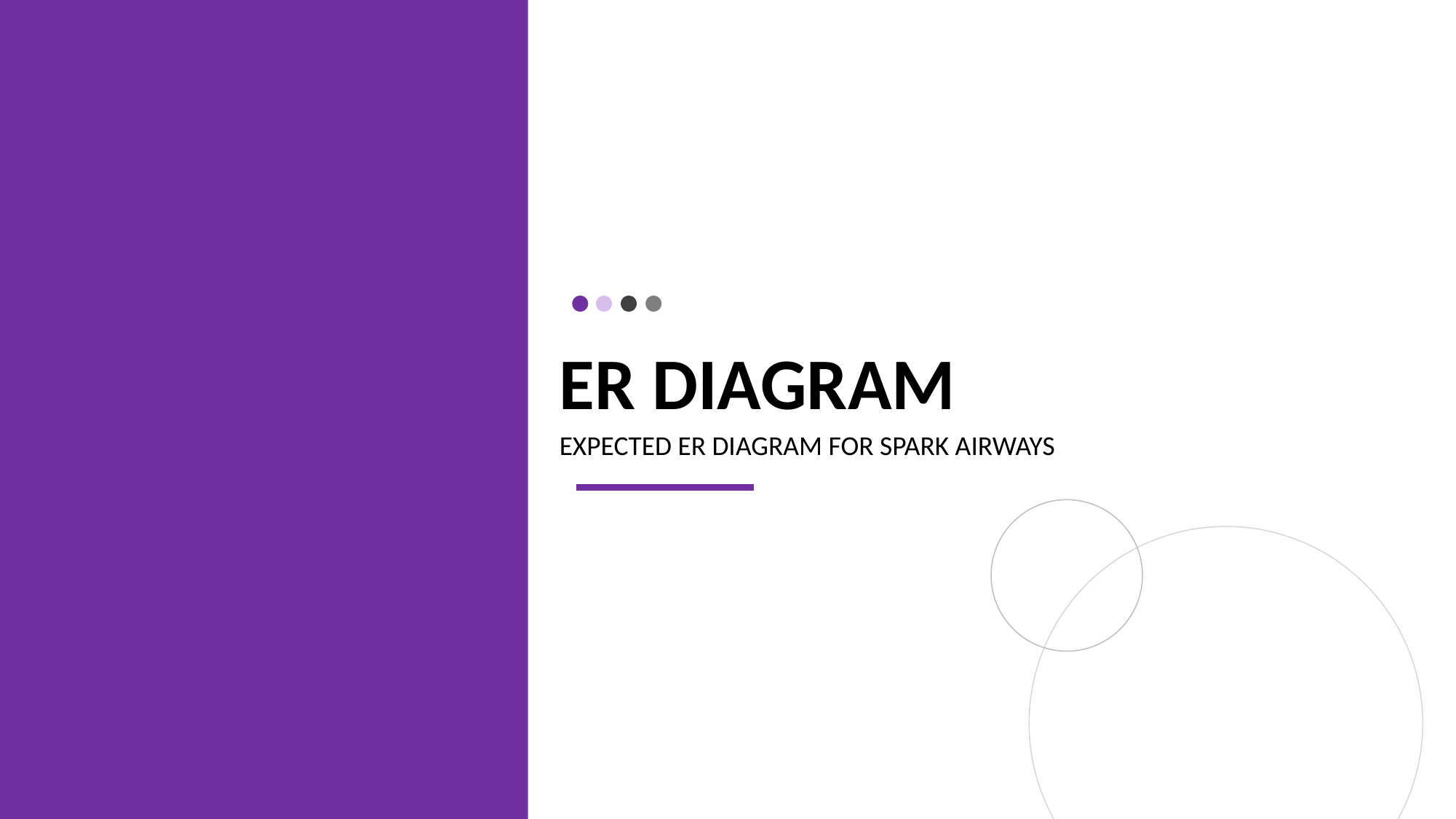

# ER DIAGRAM
EXPECTED ER DIAGRAM FOR SPARK AIRWAYS